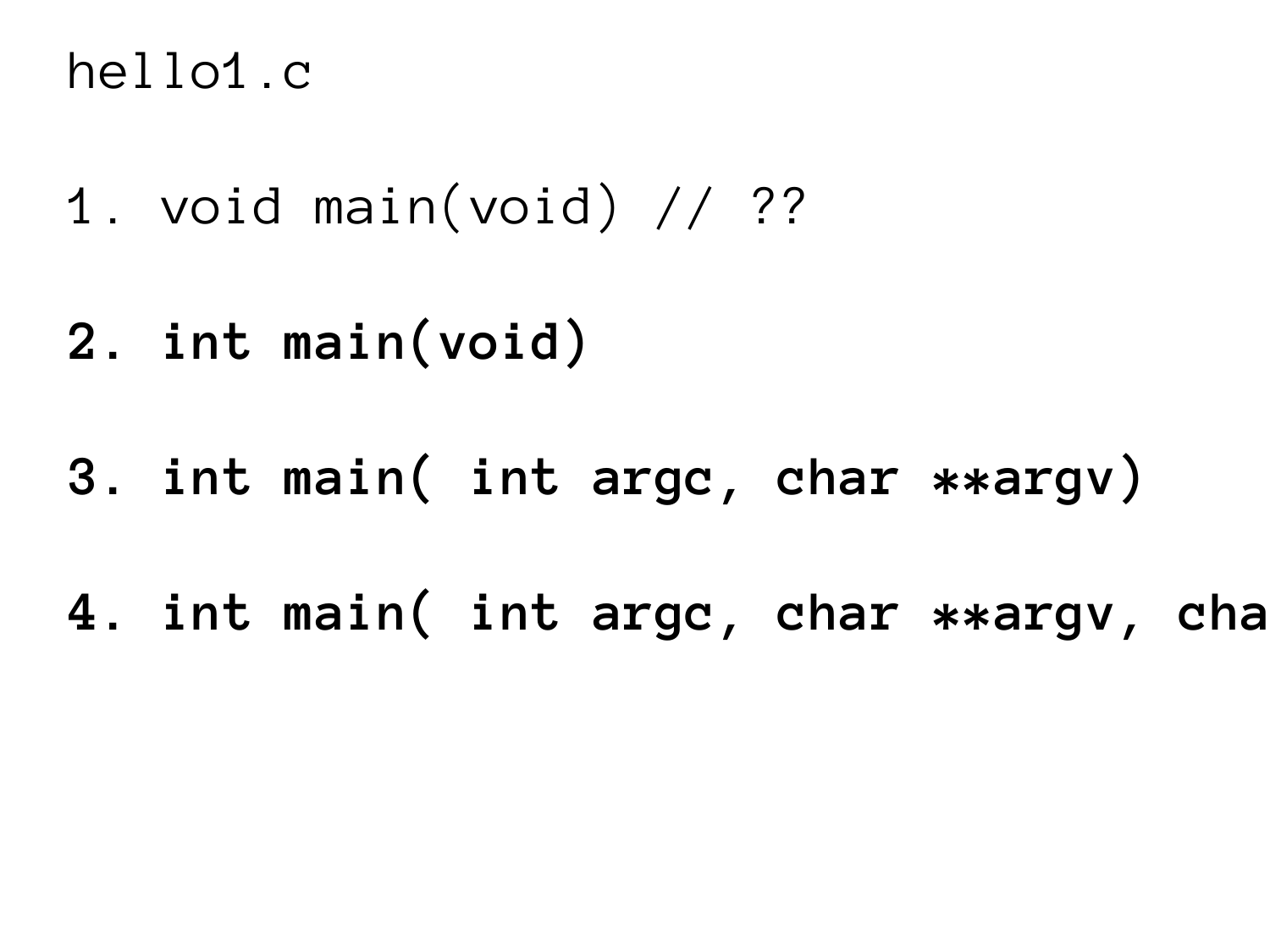

hello1.c

1. void main(void) // ??

2. int main(void)

3. int main( int argc, char **argv)

4. int main( int argc, char **argv, char **envp)